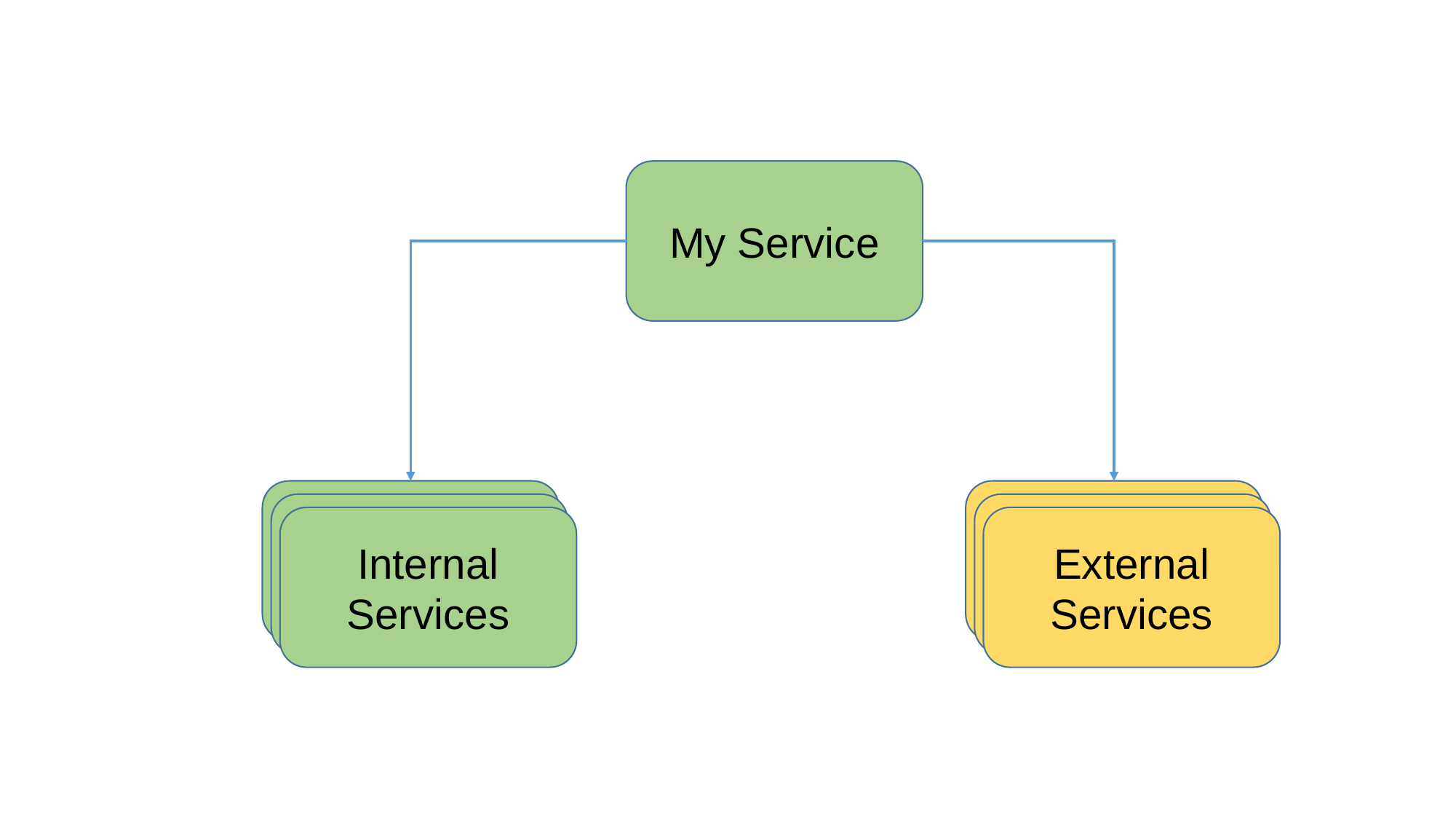

My Service
Internal Microservices
Internal Microservices
Internal Microservices
Internal Microservices
Internal Services
External Services